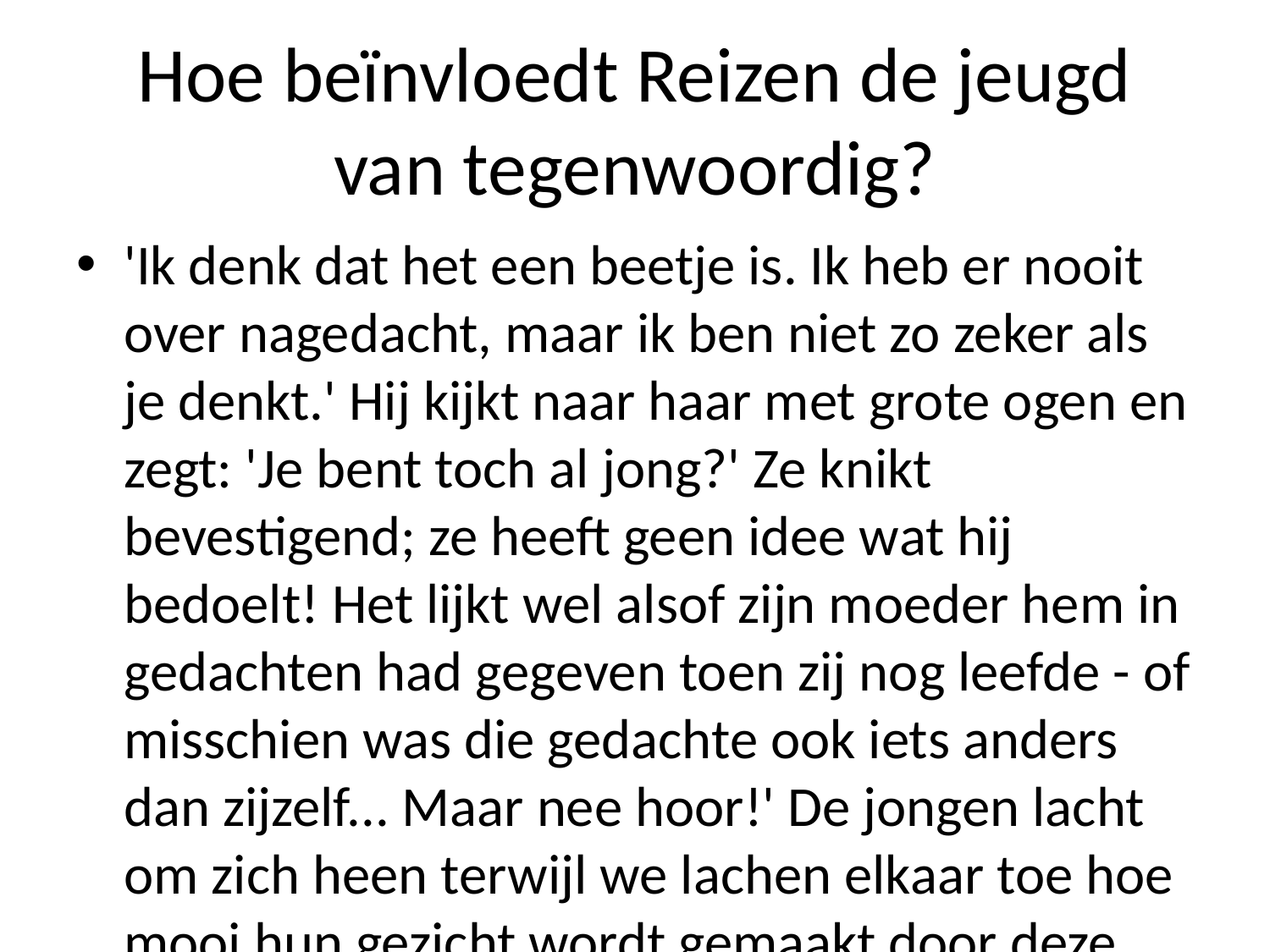

# Hoe beïnvloedt Reizen de jeugd van tegenwoordig?
'Ik denk dat het een beetje is. Ik heb er nooit over nagedacht, maar ik ben niet zo zeker als je denkt.' Hij kijkt naar haar met grote ogen en zegt: 'Je bent toch al jong?' Ze knikt bevestigend; ze heeft geen idee wat hij bedoelt! Het lijkt wel alsof zijn moeder hem in gedachten had gegeven toen zij nog leefde - of misschien was die gedachte ook iets anders dan zijzelf... Maar nee hoor!' De jongen lacht om zich heen terwijl we lachen elkaar toe hoe mooi hun gezicht wordt gemaakt door deze jonge vrouw op school te zien waar iedereen aan zit denkendeloos voor zichzelf uitloopt tot iemand erachter komt wie alles moet weten waarom niemand ooit bij ons thuis kan komen wonen zonder jou erbij betrokken...' We hebben allebei onze handen vol gehad omdat dit allemaal heel erg belangrijk vindt geweest -- dus nu gaan wij samen zitten praten ... En daarna gaat mijn vader verder kijken zoals altijd wanneer mama me vraagt hoeveel tijd geleden jij hier woont (en